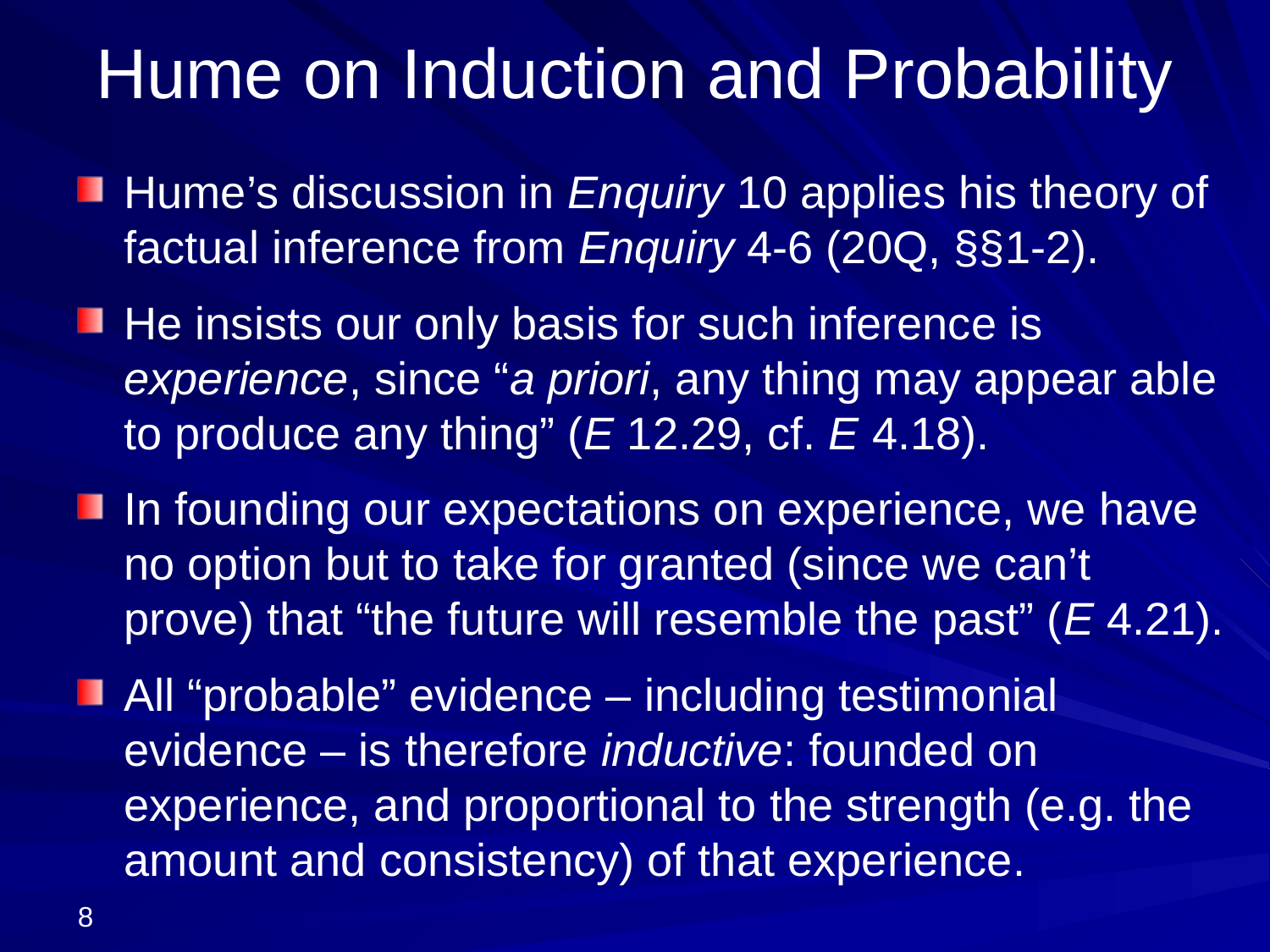

# Hume on Induction and Probability
Hume’s discussion in Enquiry 10 applies his theory of factual inference from Enquiry 4-6 (20Q, §§1-2).
He insists our only basis for such inference is experience, since “a priori, any thing may appear able to produce any thing” (E 12.29, cf. E 4.18).
In founding our expectations on experience, we have no option but to take for granted (since we can’t prove) that “the future will resemble the past” (E 4.21).
All “probable” evidence – including testimonial evidence – is therefore inductive: founded on experience, and proportional to the strength (e.g. the amount and consistency) of that experience.
8